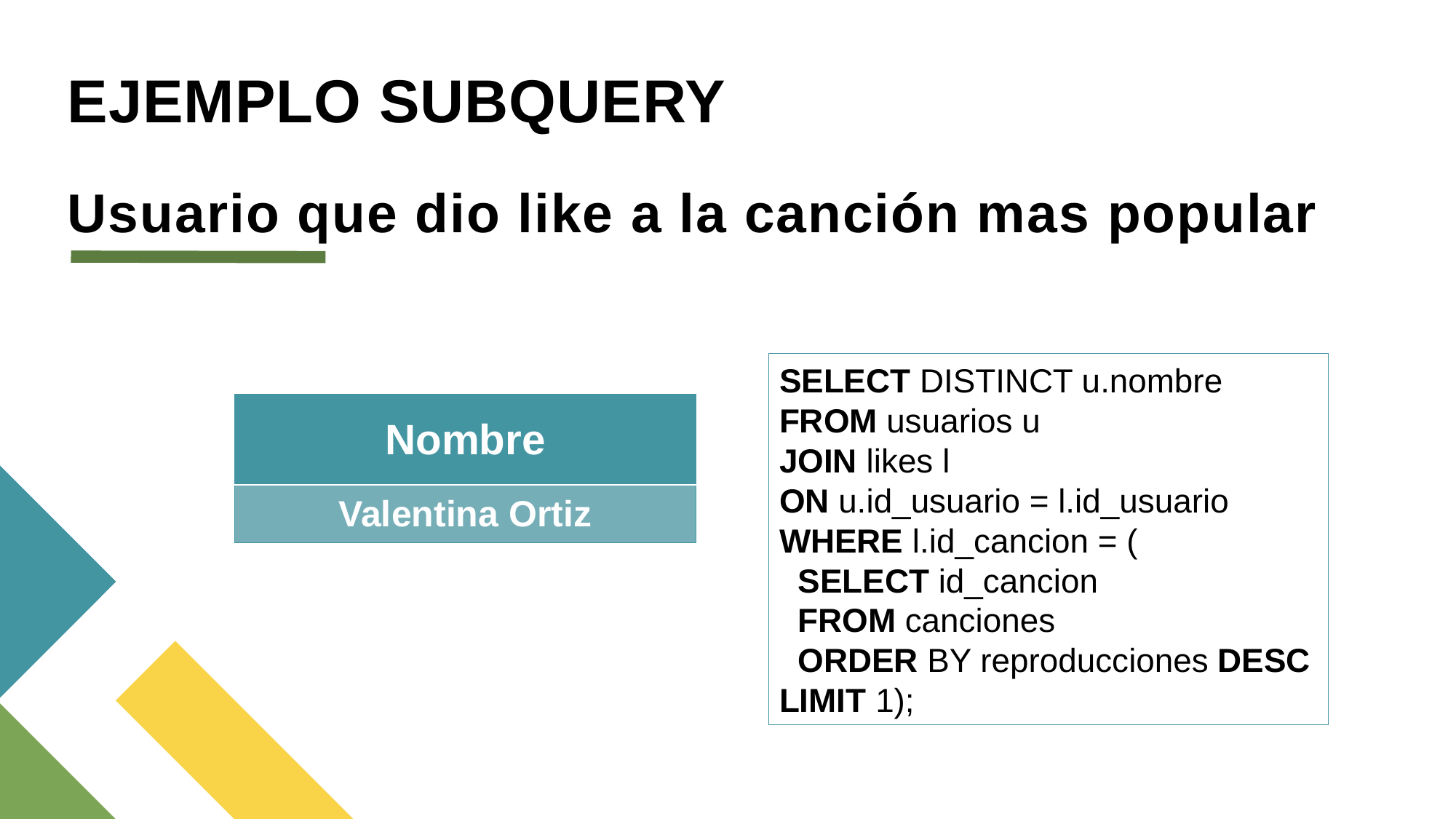

EJEMPLO SUBQUERY
# Usuario que dio like a la canción mas popular
SELECT DISTINCT u.nombre
FROM usuarios u
JOIN likes l
ON u.id_usuario = l.id_usuario
WHERE l.id_cancion = (
  SELECT id_cancion
  FROM canciones
  ORDER BY reproducciones DESC LIMIT 1);
| Nombre |
| --- |
| Valentina Ortiz |